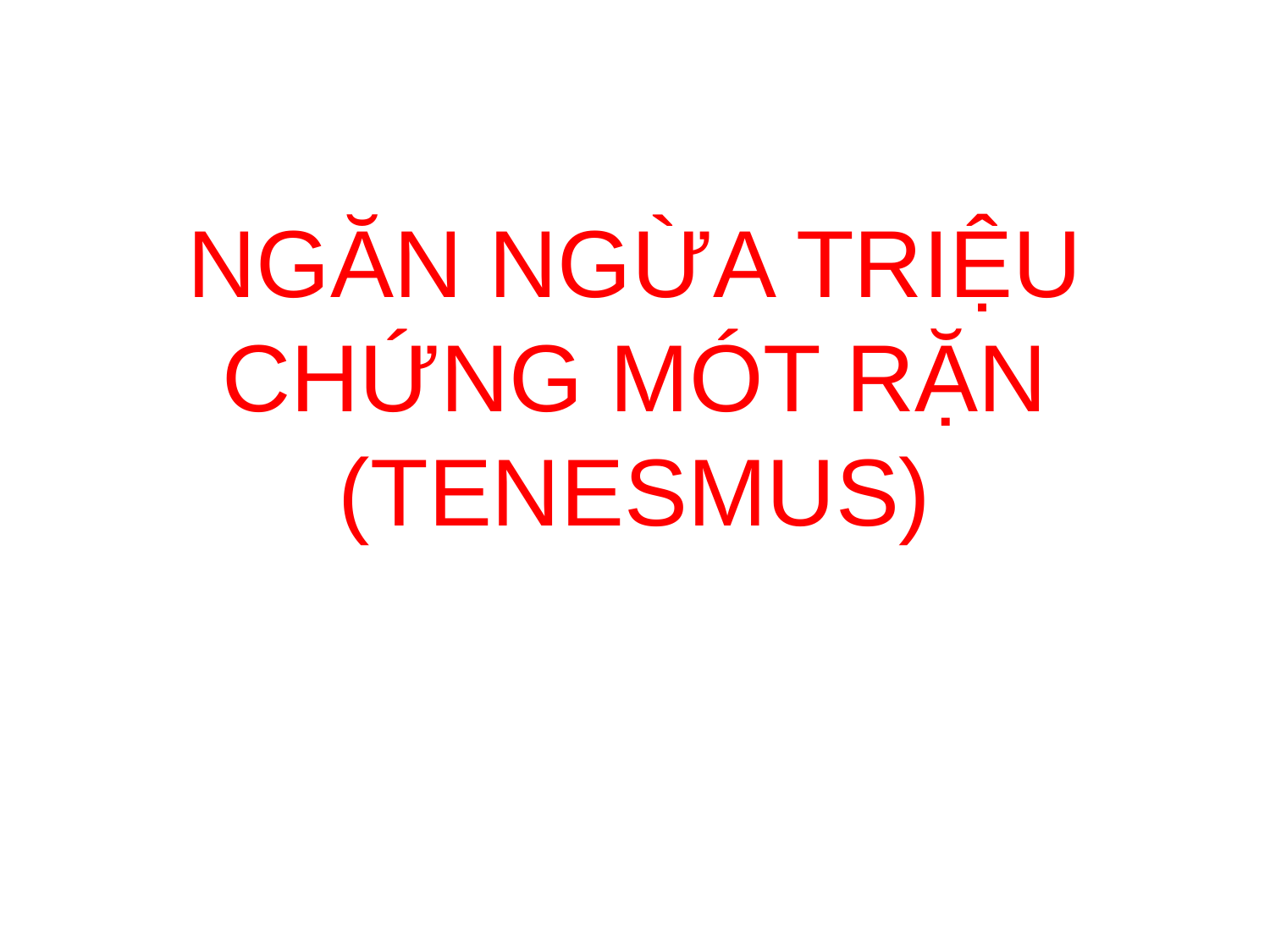

# NGĂN NGỪA TRIỆU CHỨNG MÓT RẶN (TENESMUS)